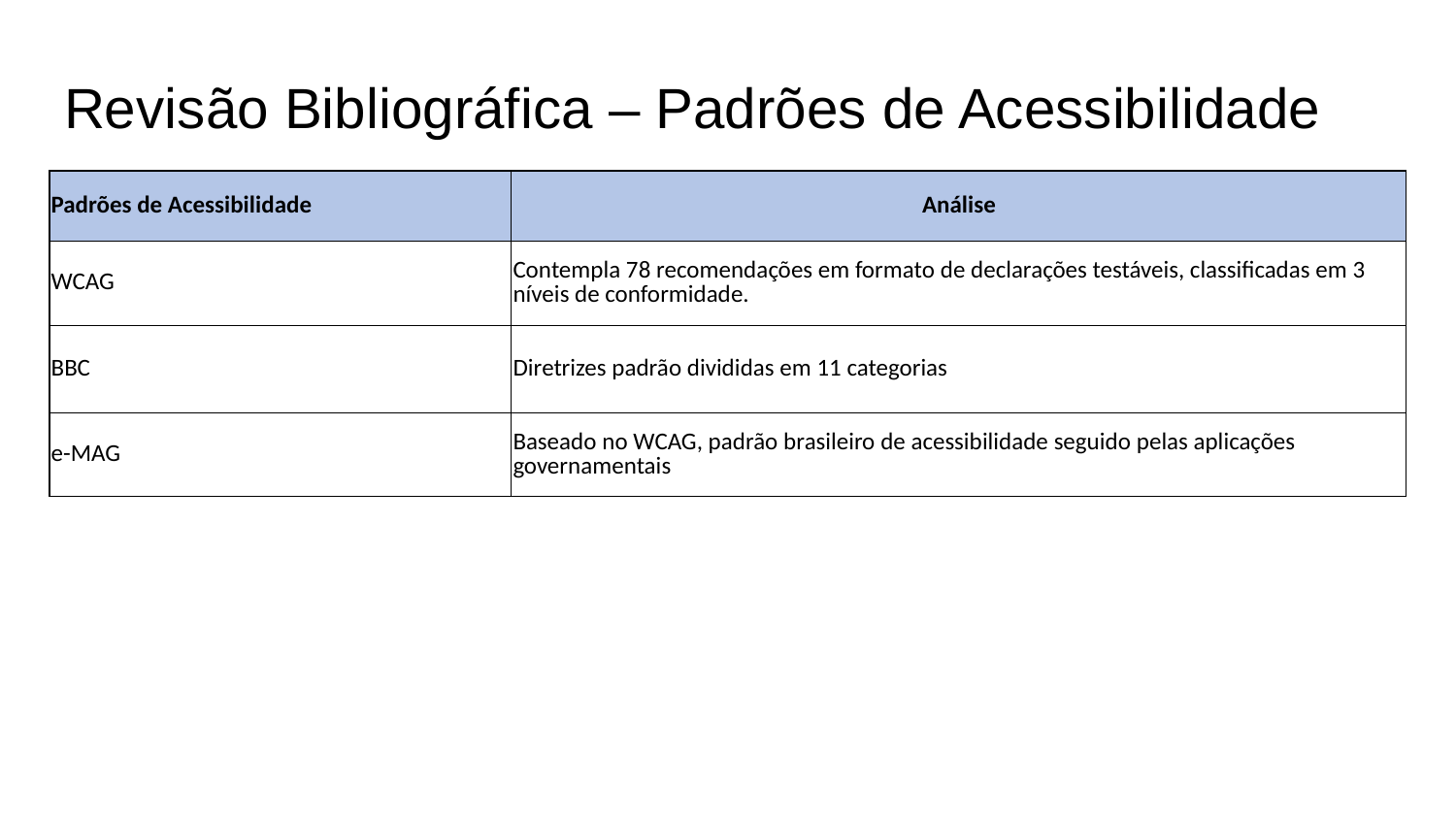

Revisão Bibliográfica – Padrões de Acessibilidade
| Padrões de Acessibilidade | Análise |
| --- | --- |
| WCAG | Contempla 78 recomendações em formato de declarações testáveis, classificadas em 3 níveis de conformidade. |
| BBC | Diretrizes padrão divididas em 11 categorias |
| e-MAG | Baseado no WCAG, padrão brasileiro de acessibilidade seguido pelas aplicações governamentais |